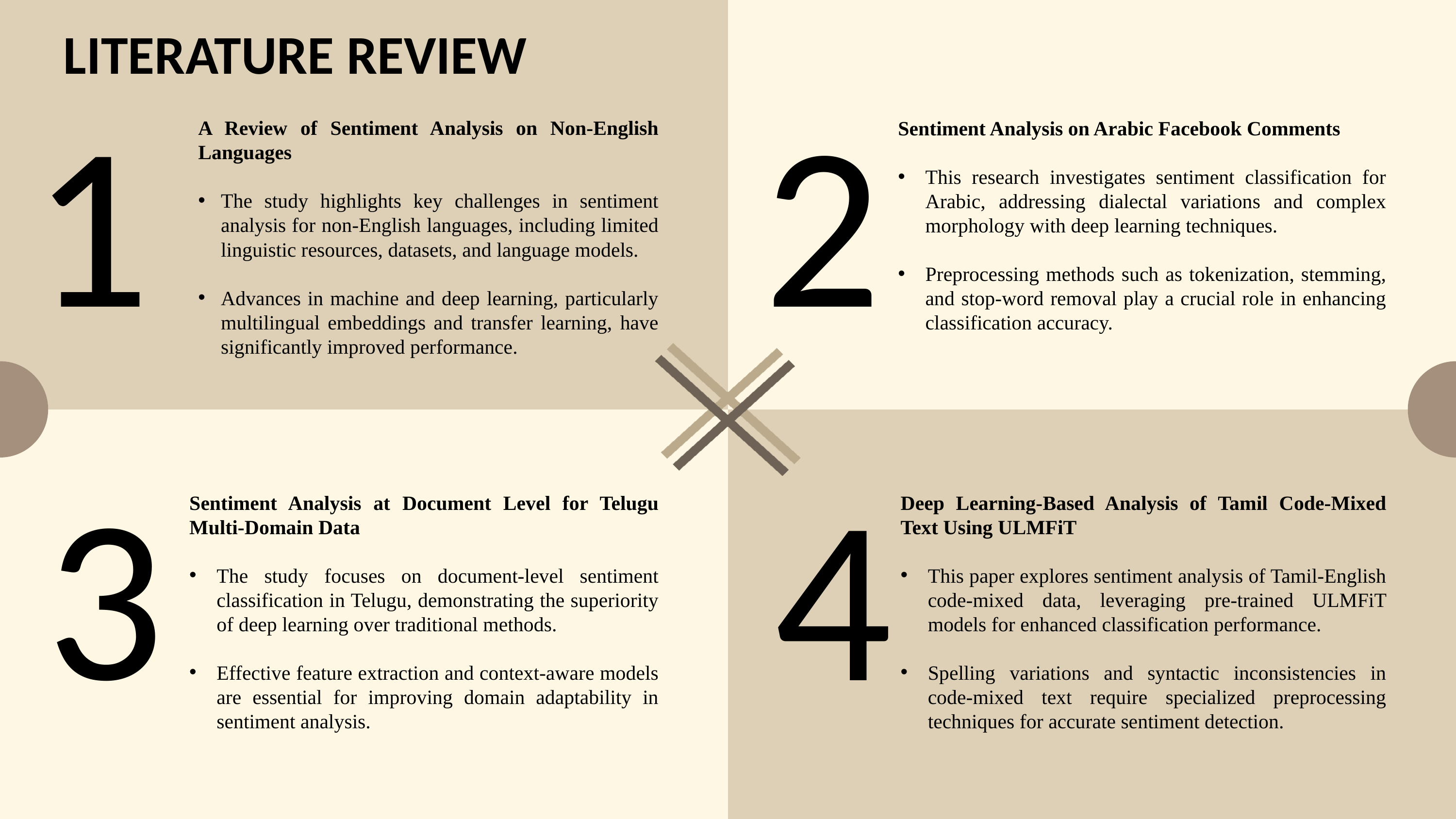

LITERATURE REVIEW
1
2
A Review of Sentiment Analysis on Non-English Languages

The study highlights key challenges in sentiment analysis for non-English languages, including limited linguistic resources, datasets, and language models.

Advances in machine and deep learning, particularly multilingual embeddings and transfer learning, have significantly improved performance.
Sentiment Analysis on Arabic Facebook Comments

This research investigates sentiment classification for Arabic, addressing dialectal variations and complex morphology with deep learning techniques.

Preprocessing methods such as tokenization, stemming, and stop-word removal play a crucial role in enhancing classification accuracy.

3
4
Sentiment Analysis at Document Level for Telugu Multi-Domain Data

The study focuses on document-level sentiment classification in Telugu, demonstrating the superiority of deep learning over traditional methods.

Effective feature extraction and context-aware models are essential for improving domain adaptability in sentiment analysis.

Deep Learning-Based Analysis of Tamil Code-Mixed Text Using ULMFiT

This paper explores sentiment analysis of Tamil-English code-mixed data, leveraging pre-trained ULMFiT models for enhanced classification performance.

Spelling variations and syntactic inconsistencies in code-mixed text require specialized preprocessing techniques for accurate sentiment detection.